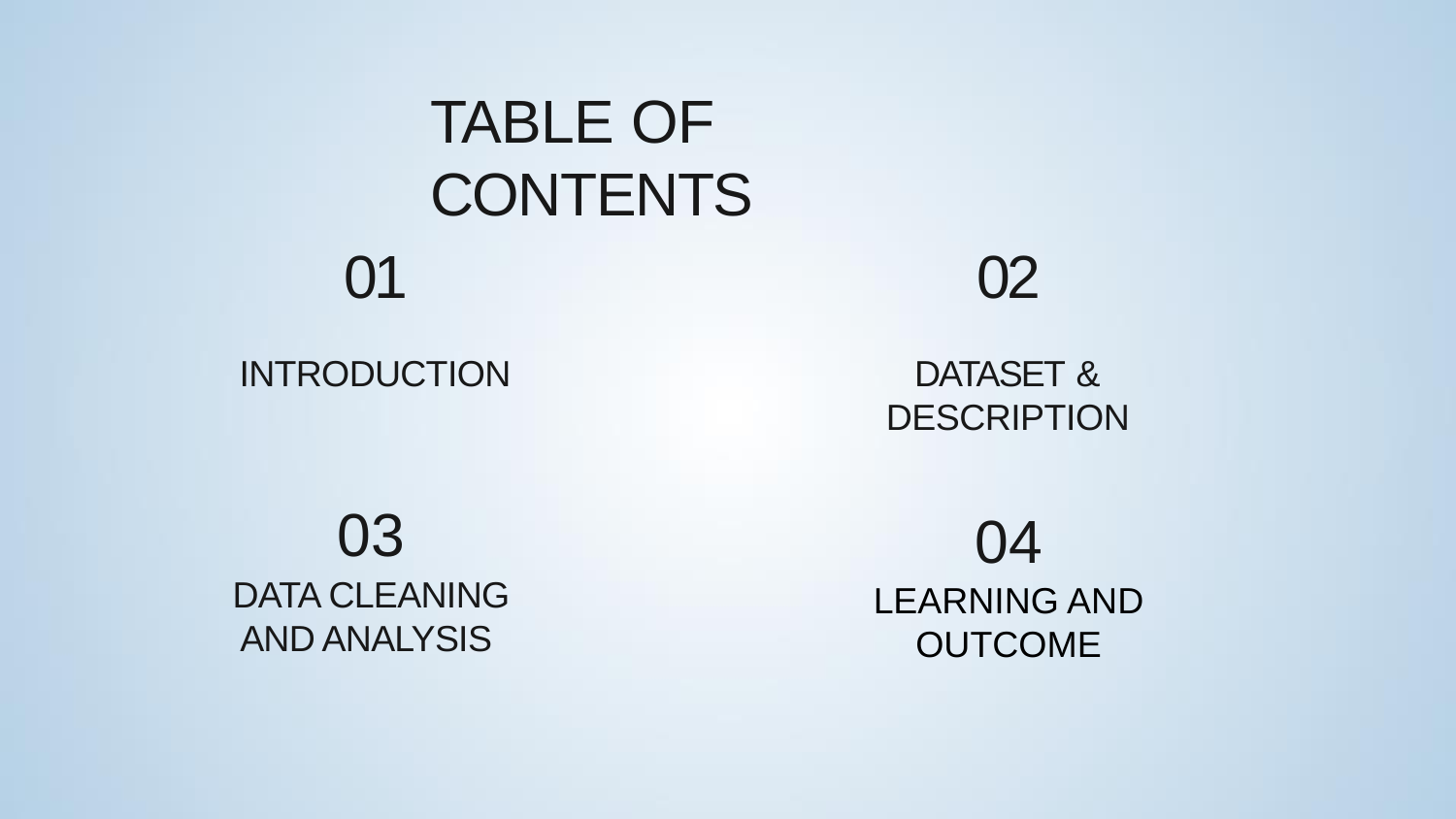

# TABLE OF CONTENTS
02
DATASET & DESCRIPTION
01
INTRODUCTION
03
DATA CLEANING AND ANALYSIS
04
LEARNING AND OUTCOME